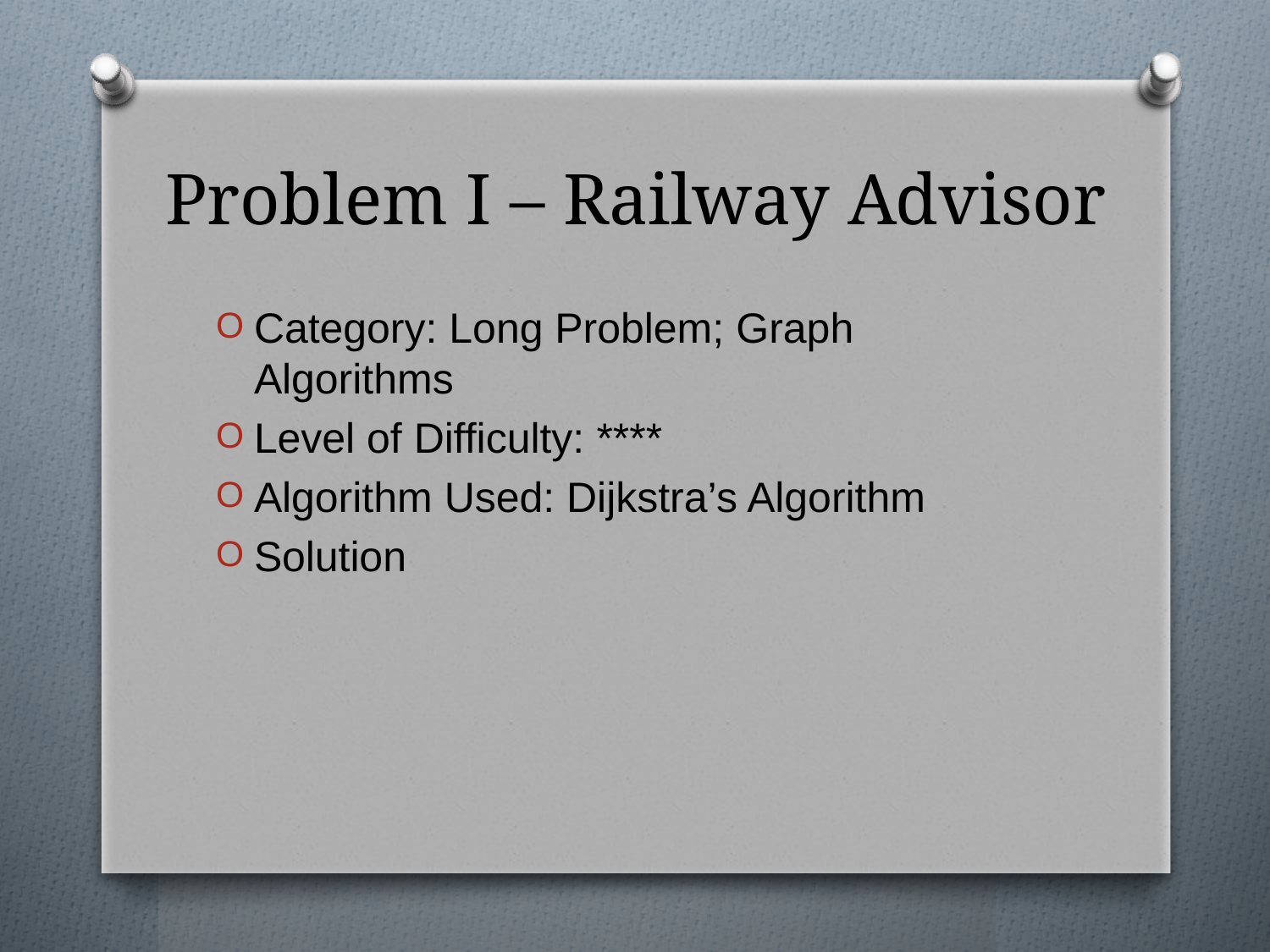

# Problem I – Railway Advisor
Category: Long Problem; Graph Algorithms
Level of Difficulty: ****
Algorithm Used: Dijkstra’s Algorithm
Solution